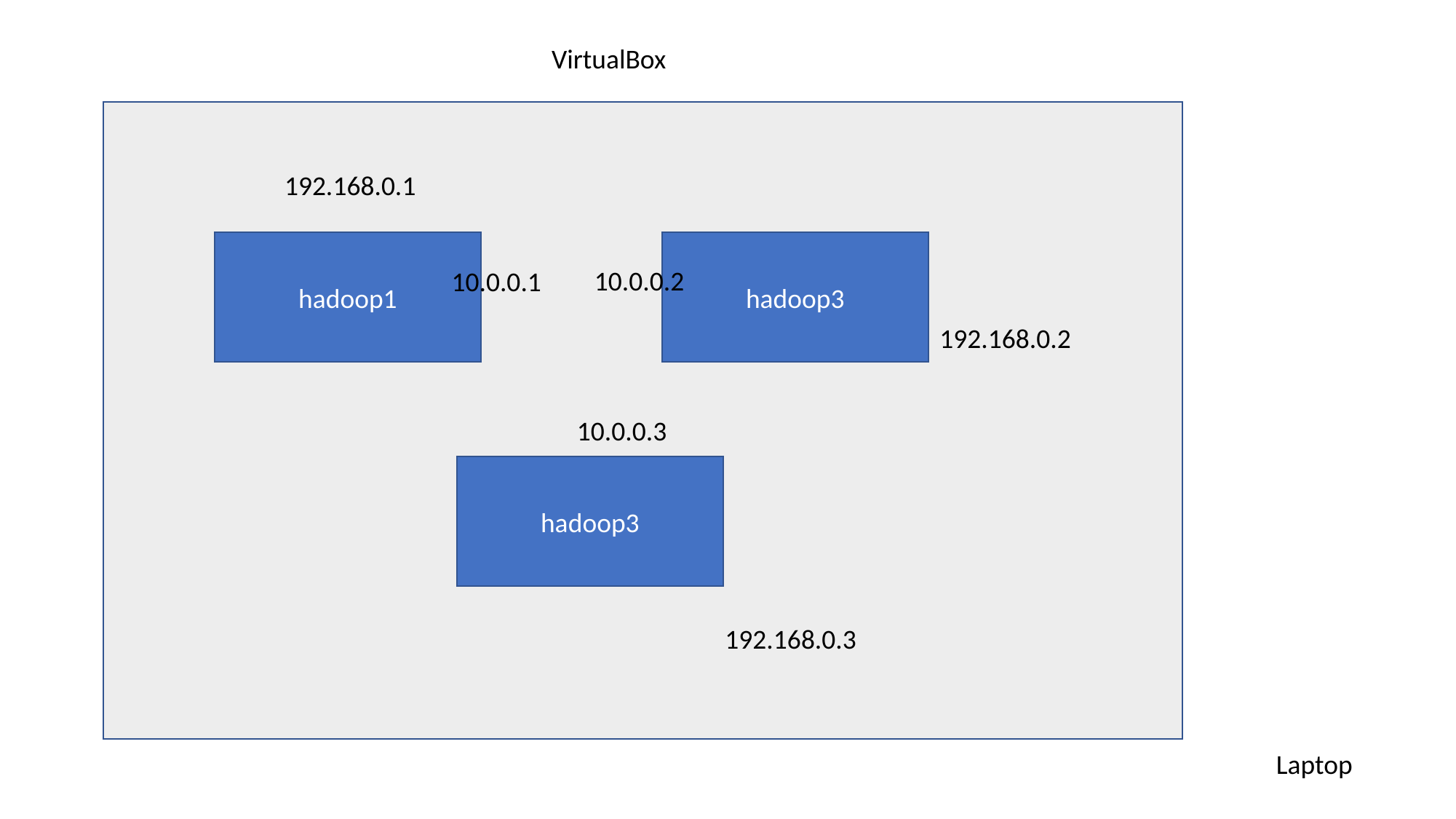

VirtualBox

192.168.0.1
hadoop1
hadoop3
10.0.0.2
10.0.0.1
192.168.0.2
10.0.0.3
hadoop3
192.168.0.3
Laptop